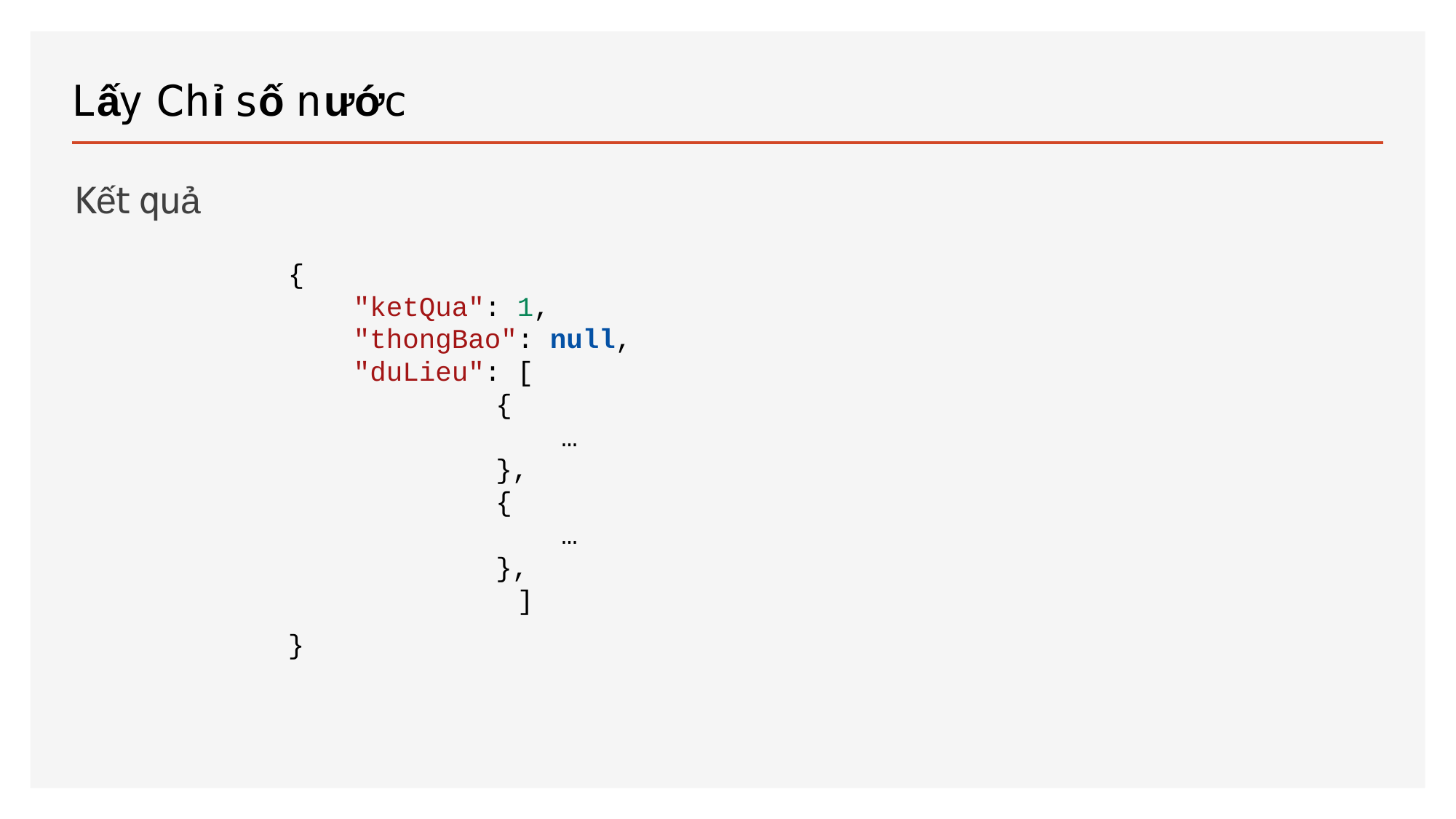

# Lấy Chỉ số nước
Kết quả

{
    "ketQua": 1,
    "thongBao": null,
    "duLieu": [
        {
            …
        },
        {
            …
        },
              ]
}